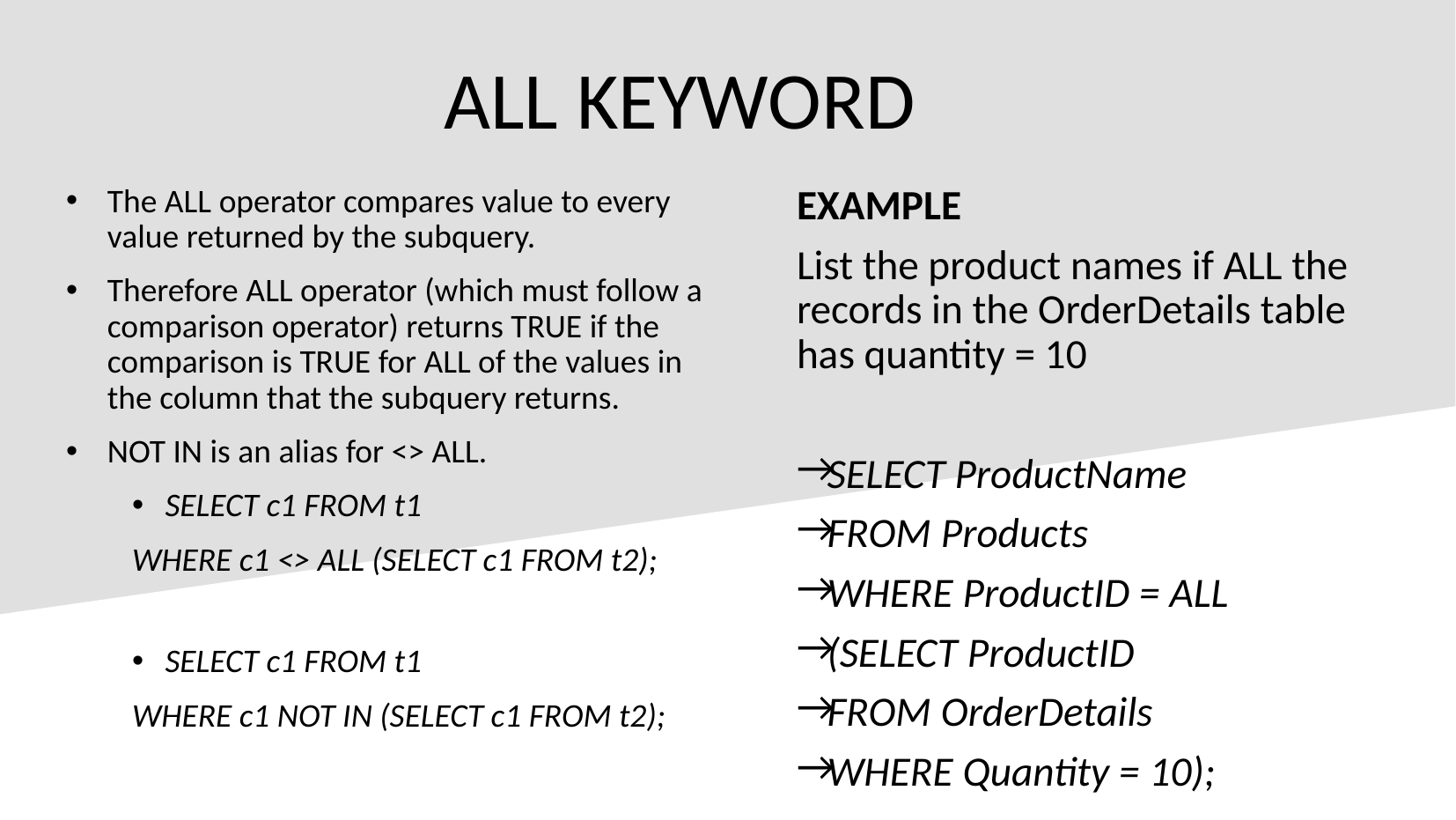

ALL KEYWORD
The ALL operator compares value to every value returned by the subquery.
Therefore ALL operator (which must follow a comparison operator) returns TRUE if the comparison is TRUE for ALL of the values in the column that the subquery returns.
NOT IN is an alias for <> ALL.
SELECT c1 FROM t1
WHERE c1 <> ALL (SELECT c1 FROM t2);

SELECT c1 FROM t1
WHERE c1 NOT IN (SELECT c1 FROM t2);
EXAMPLE
List the product names if ALL the records in the OrderDetails table has quantity = 10

SELECT ProductName
FROM Products
WHERE ProductID = ALL
(SELECT ProductID
FROM OrderDetails
WHERE Quantity = 10);